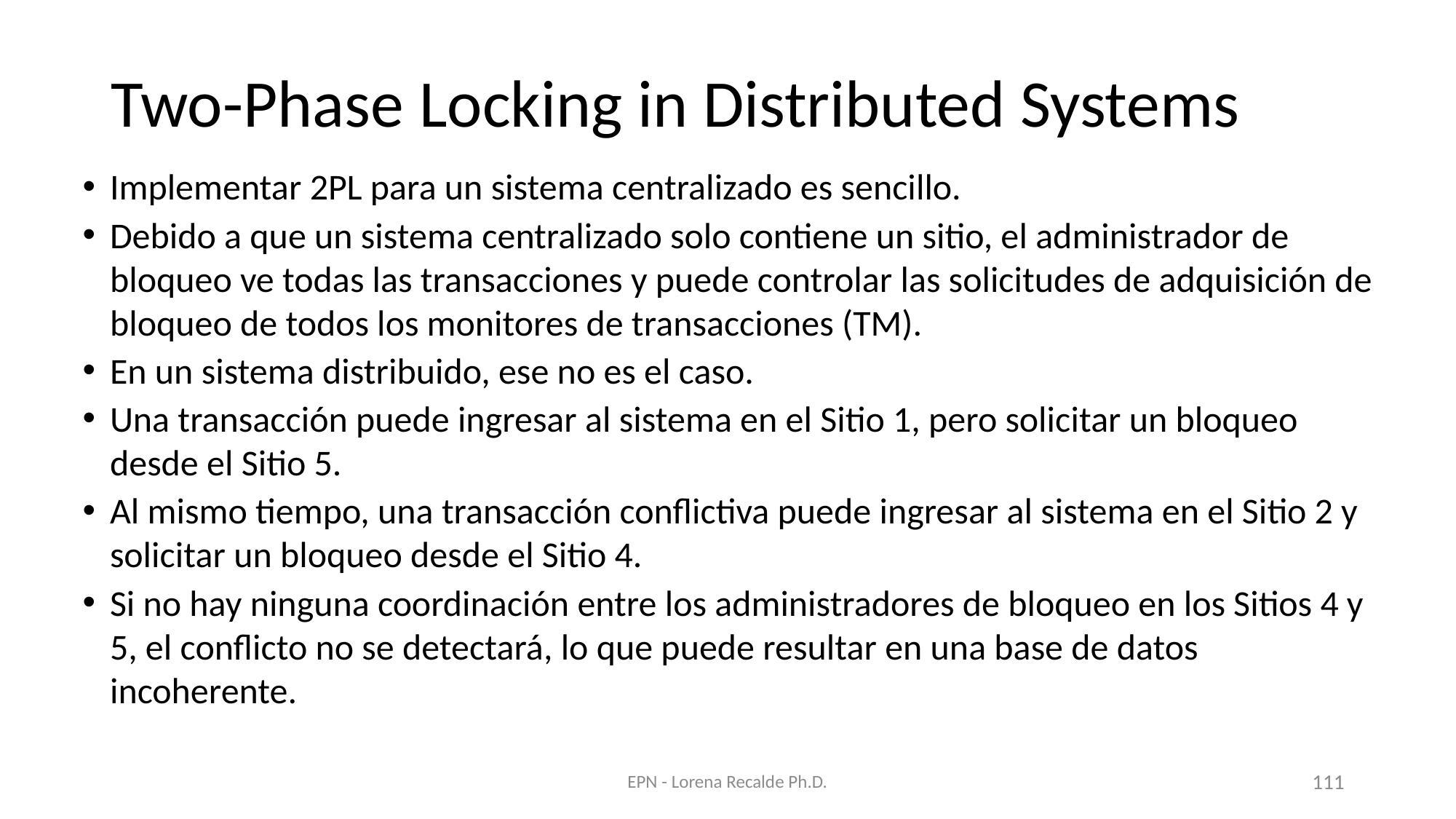

# Two-Phase Locking in Distributed Systems
Implementar 2PL para un sistema centralizado es sencillo.
Debido a que un sistema centralizado solo contiene un sitio, el administrador de bloqueo ve todas las transacciones y puede controlar las solicitudes de adquisición de bloqueo de todos los monitores de transacciones (TM).
En un sistema distribuido, ese no es el caso.
Una transacción puede ingresar al sistema en el Sitio 1, pero solicitar un bloqueo desde el Sitio 5.
Al mismo tiempo, una transacción conflictiva puede ingresar al sistema en el Sitio 2 y solicitar un bloqueo desde el Sitio 4.
Si no hay ninguna coordinación entre los administradores de bloqueo en los Sitios 4 y 5, el conflicto no se detectará, lo que puede resultar en una base de datos incoherente.
EPN - Lorena Recalde Ph.D.
111